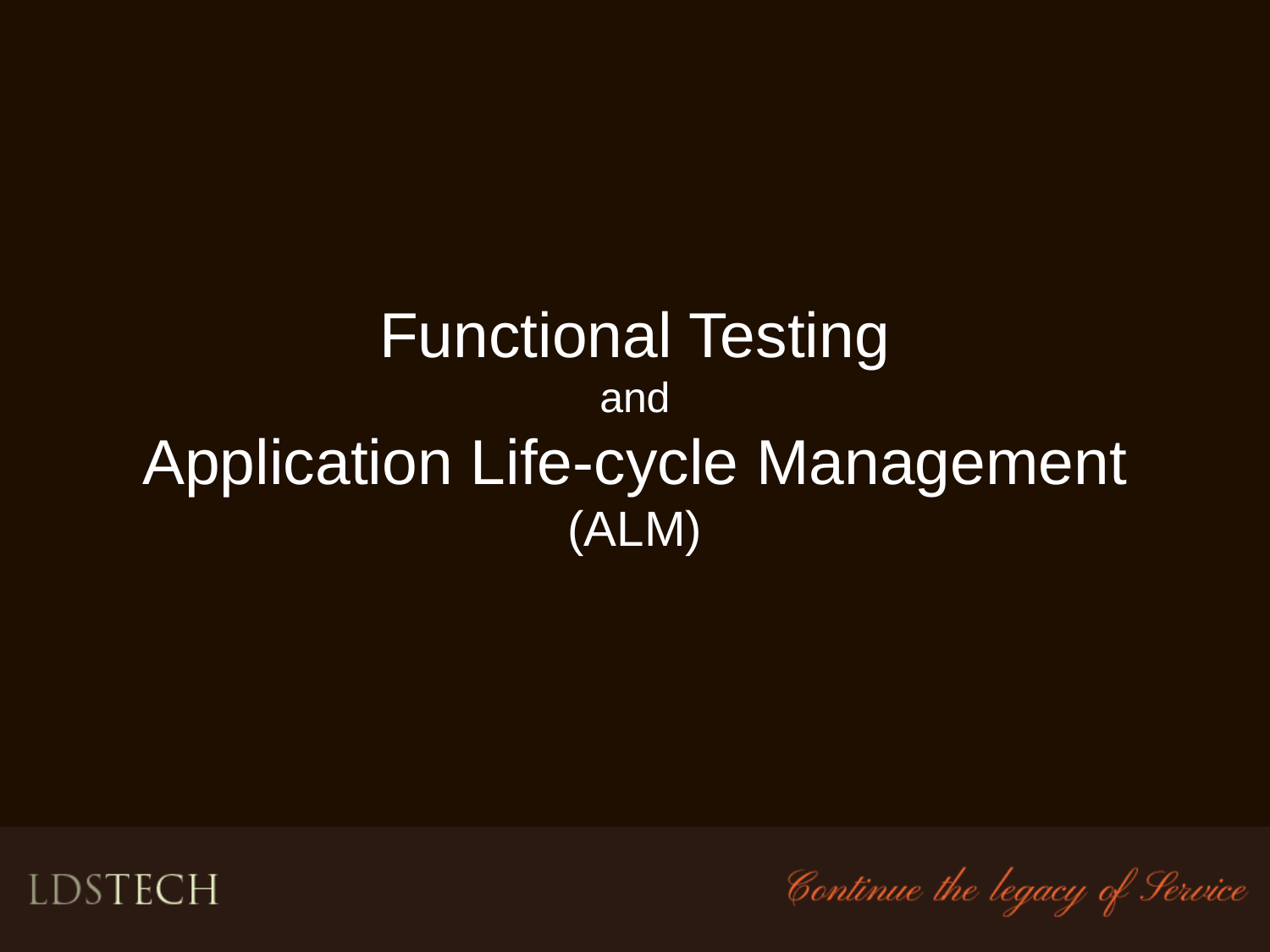

# Functional Testing and Application Life-cycle Management (ALM)